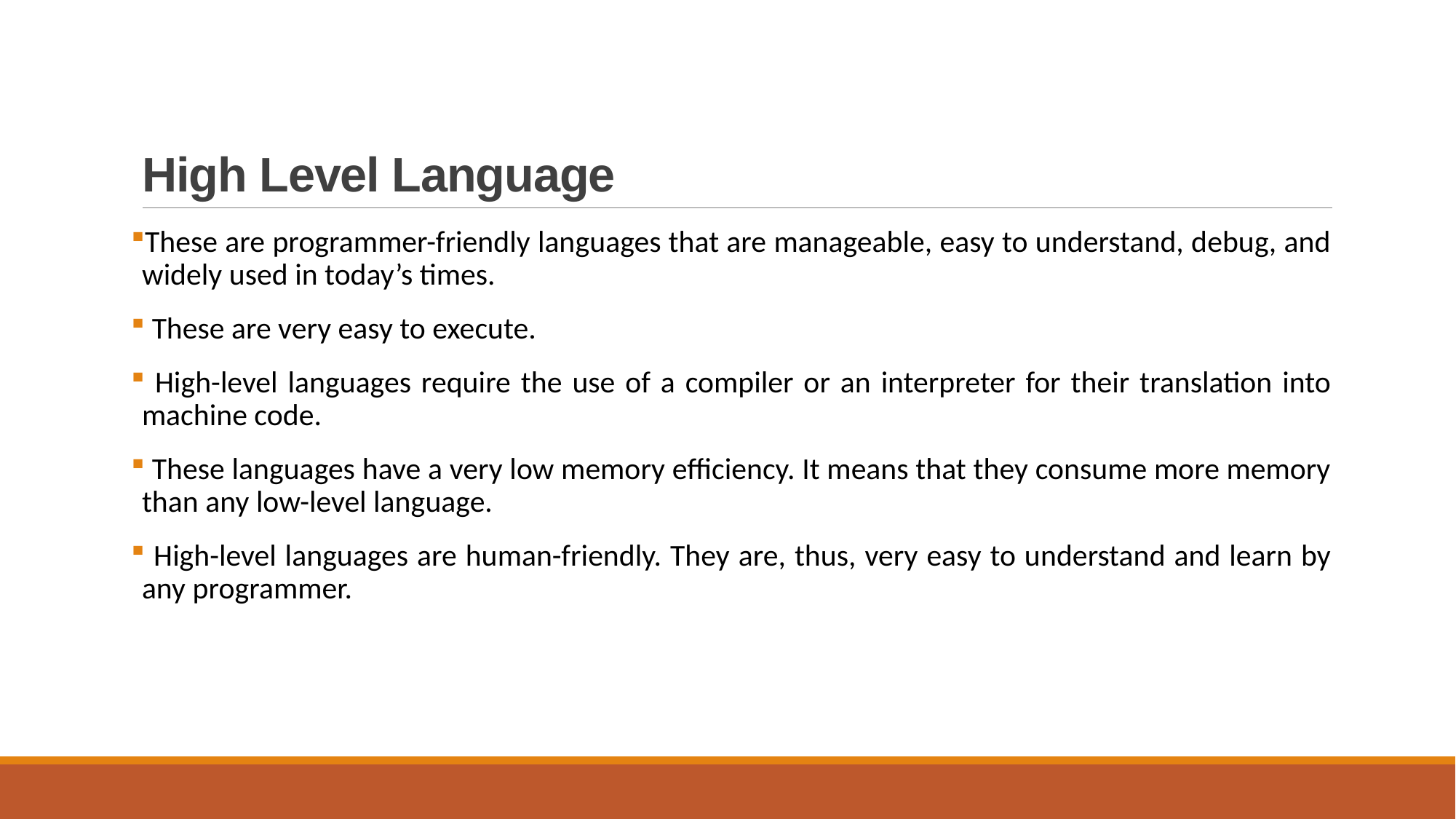

# High Level Language
These are programmer-friendly languages that are manageable, easy to understand, debug, and widely used in today’s times.
 These are very easy to execute.
 High-level languages require the use of a compiler or an interpreter for their translation into machine code.
 These languages have a very low memory efficiency. It means that they consume more memory than any low-level language.
 High-level languages are human-friendly. They are, thus, very easy to understand and learn by any programmer.